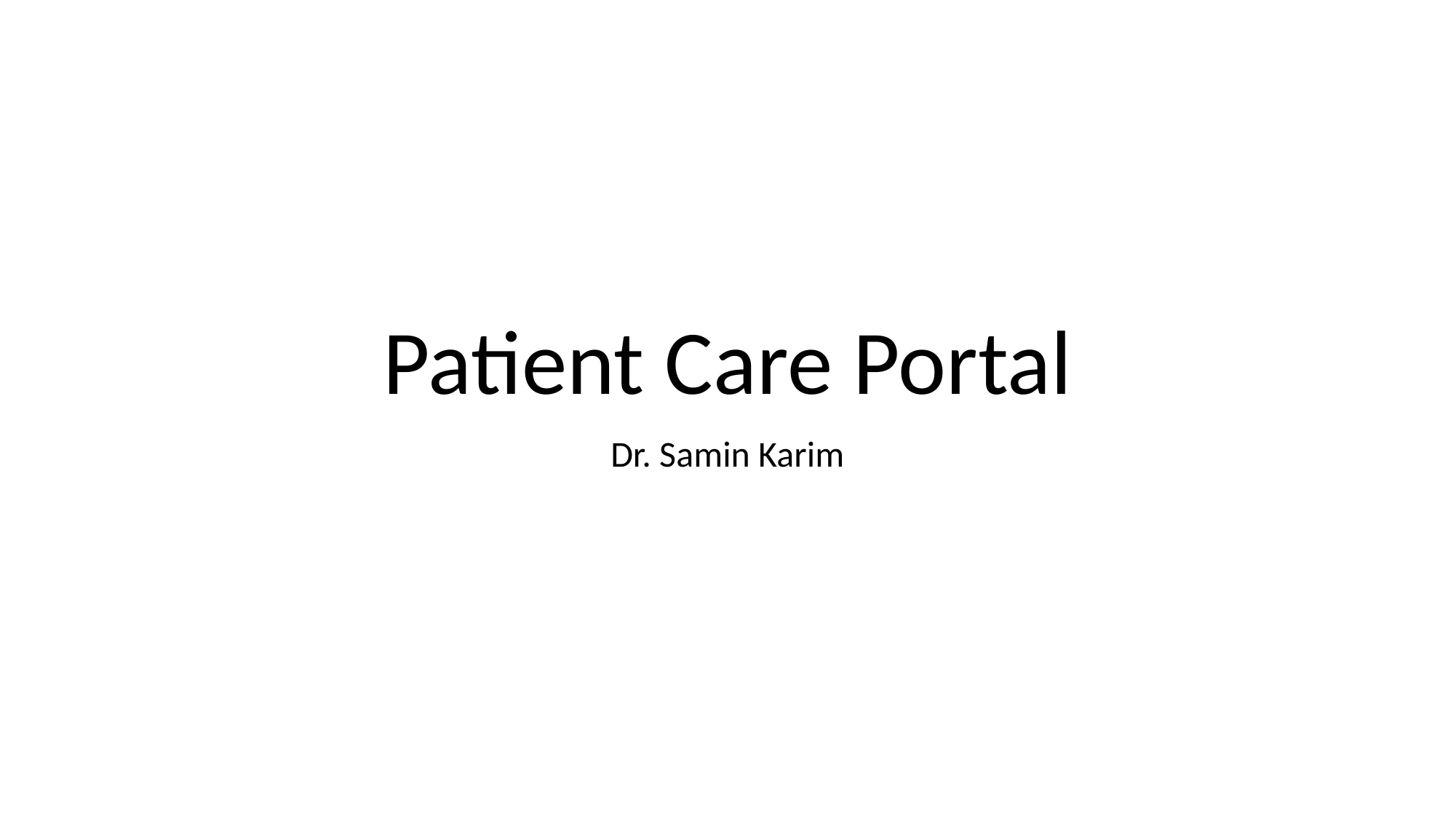

# Patient Care Portal
Dr. Samin Karim